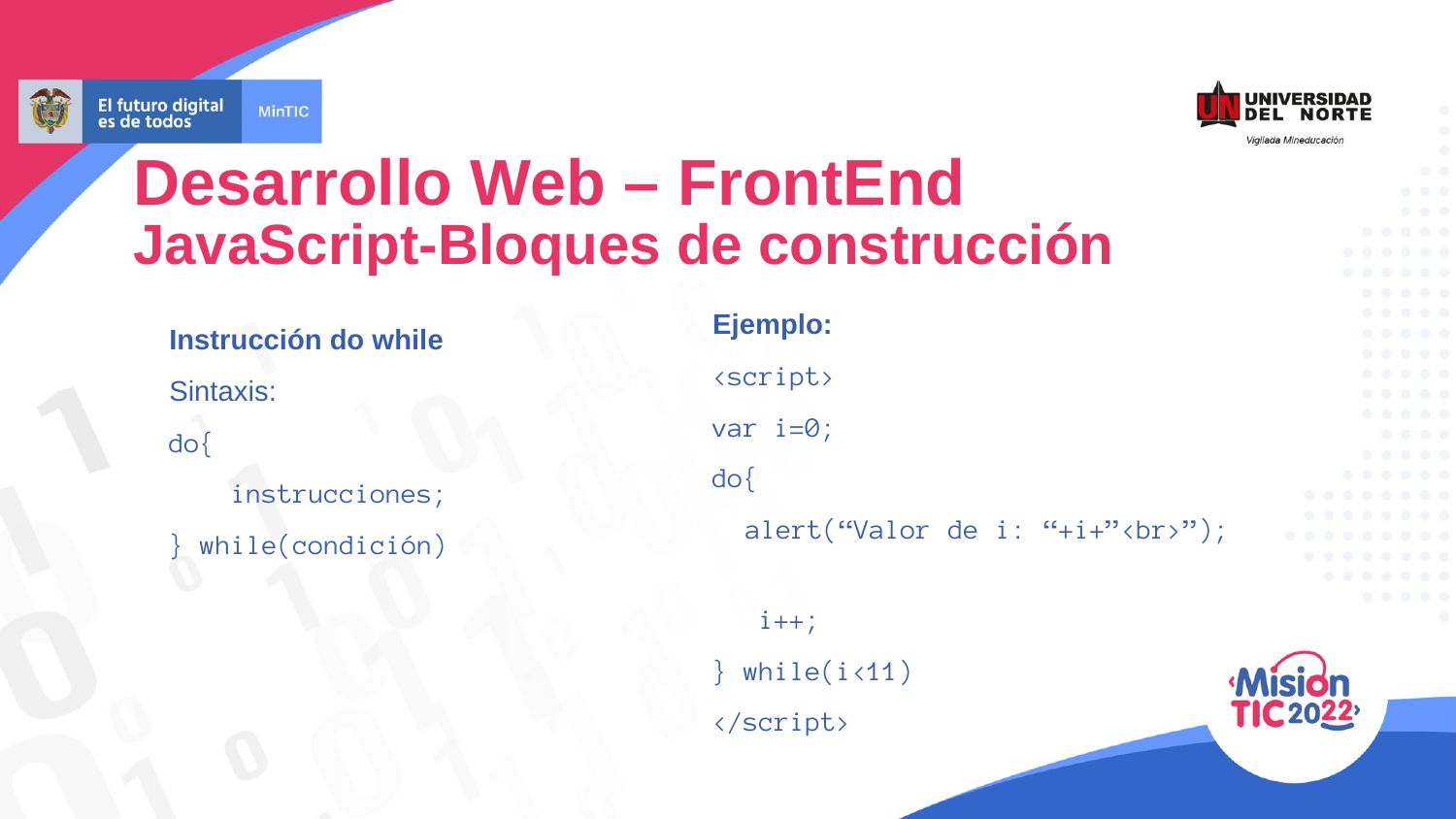

Desarrollo Web – FrontEnd
JavaScript-Bloques de construcción
Ejemplo:
<script>
var i=0;
do{
  alert(“Valor de i: “+i+”<br>”);
   i++;
} while(i<11)
</script>
Instrucción do while
Sintaxis:
do{
    instrucciones;
} while(condición)